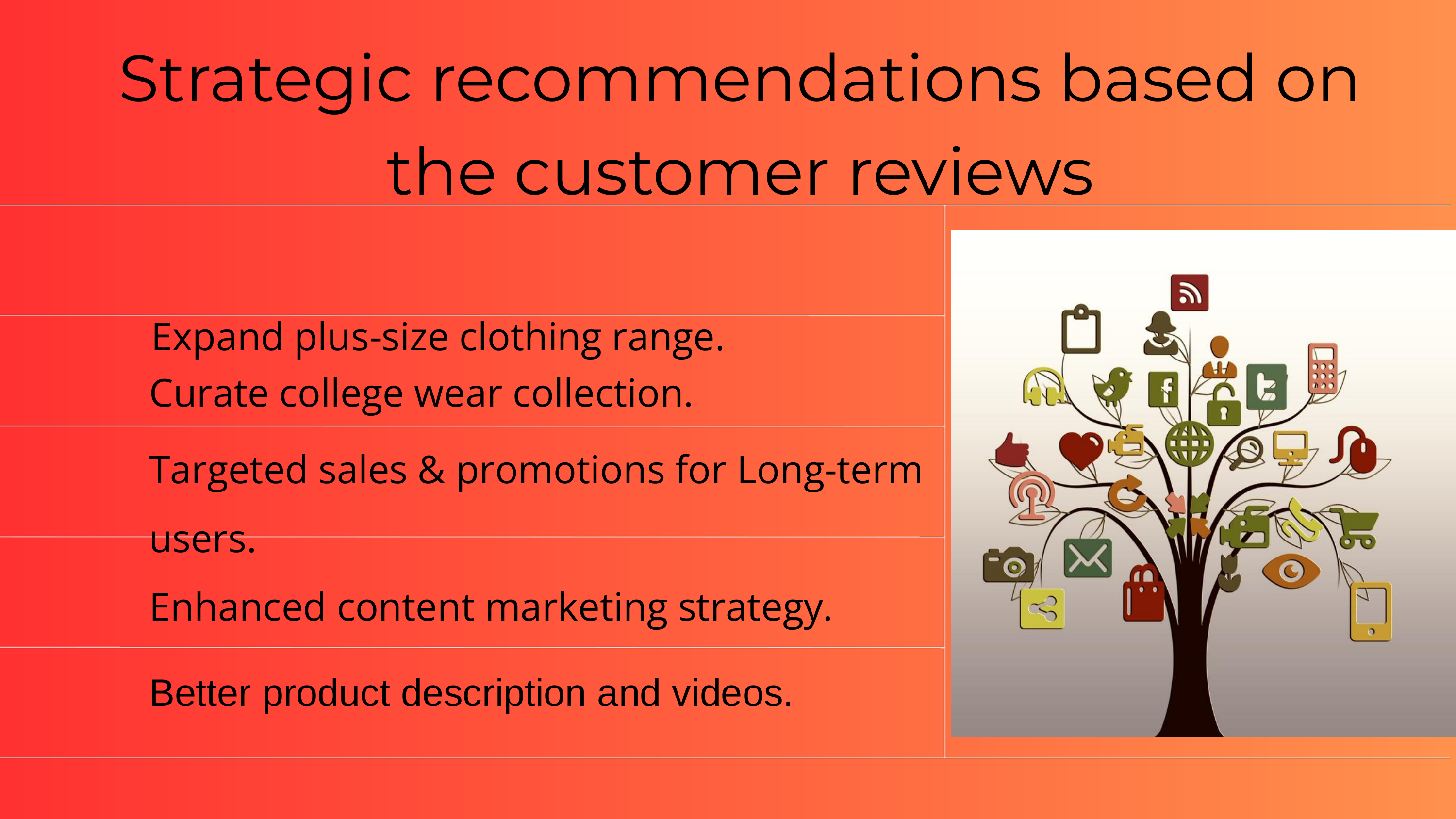

Strategic recommendations based on the customer reviews

Expand plus-size clothing range.

Curate college wear collection.
Targeted sales & promotions for Long-term users.
Enhanced content marketing strategy.

Better product description and videos.